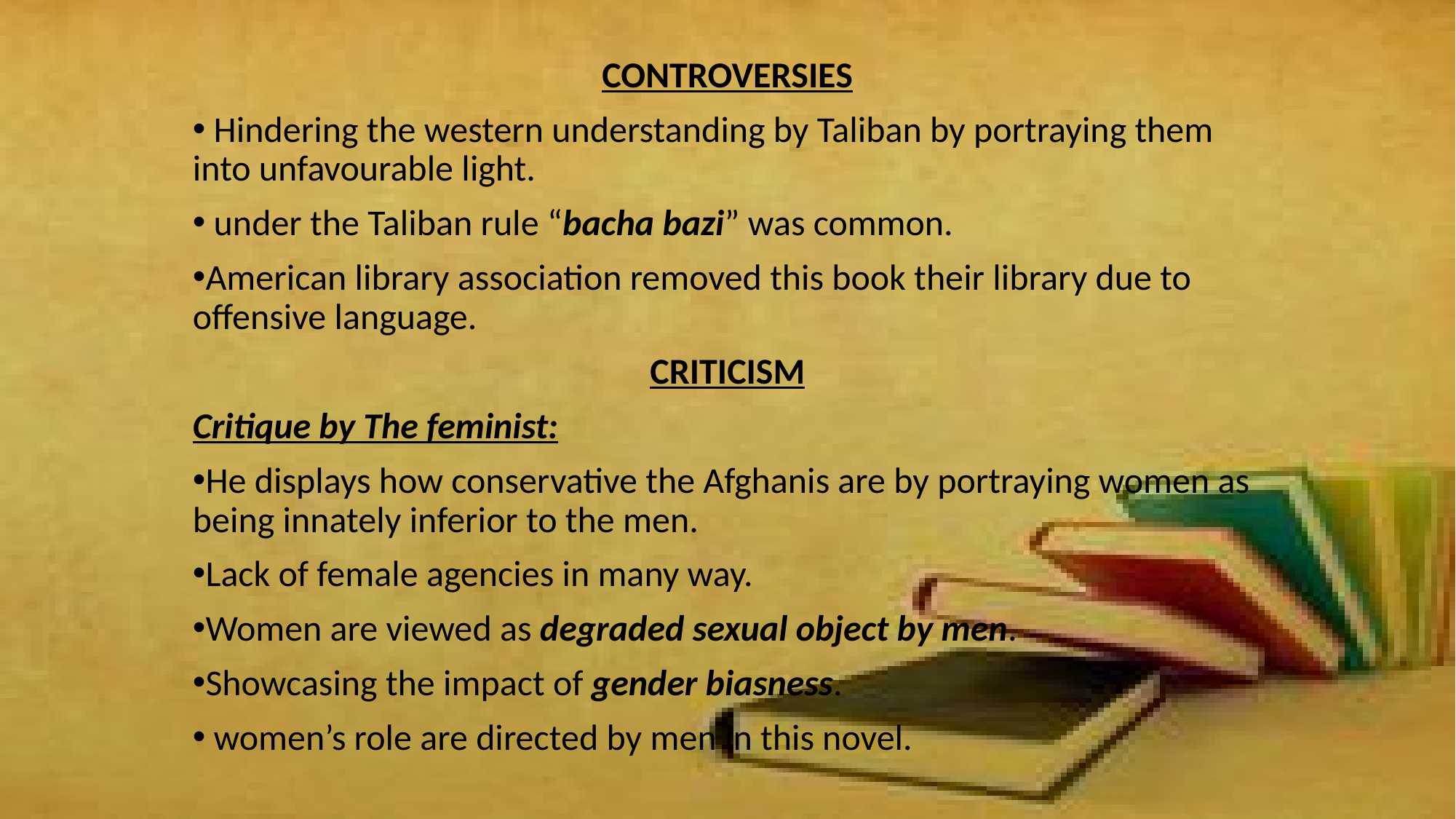

CONTROVERSIES
 Hindering the western understanding by Taliban by portraying them into unfavourable light.
 under the Taliban rule “bacha bazi” was common.
American library association removed this book their library due to offensive language.
CRITICISM
Critique by The feminist:
He displays how conservative the Afghanis are by portraying women as being innately inferior to the men.
Lack of female agencies in many way.
Women are viewed as degraded sexual object by men.
Showcasing the impact of gender biasness.
 women’s role are directed by men in this novel.